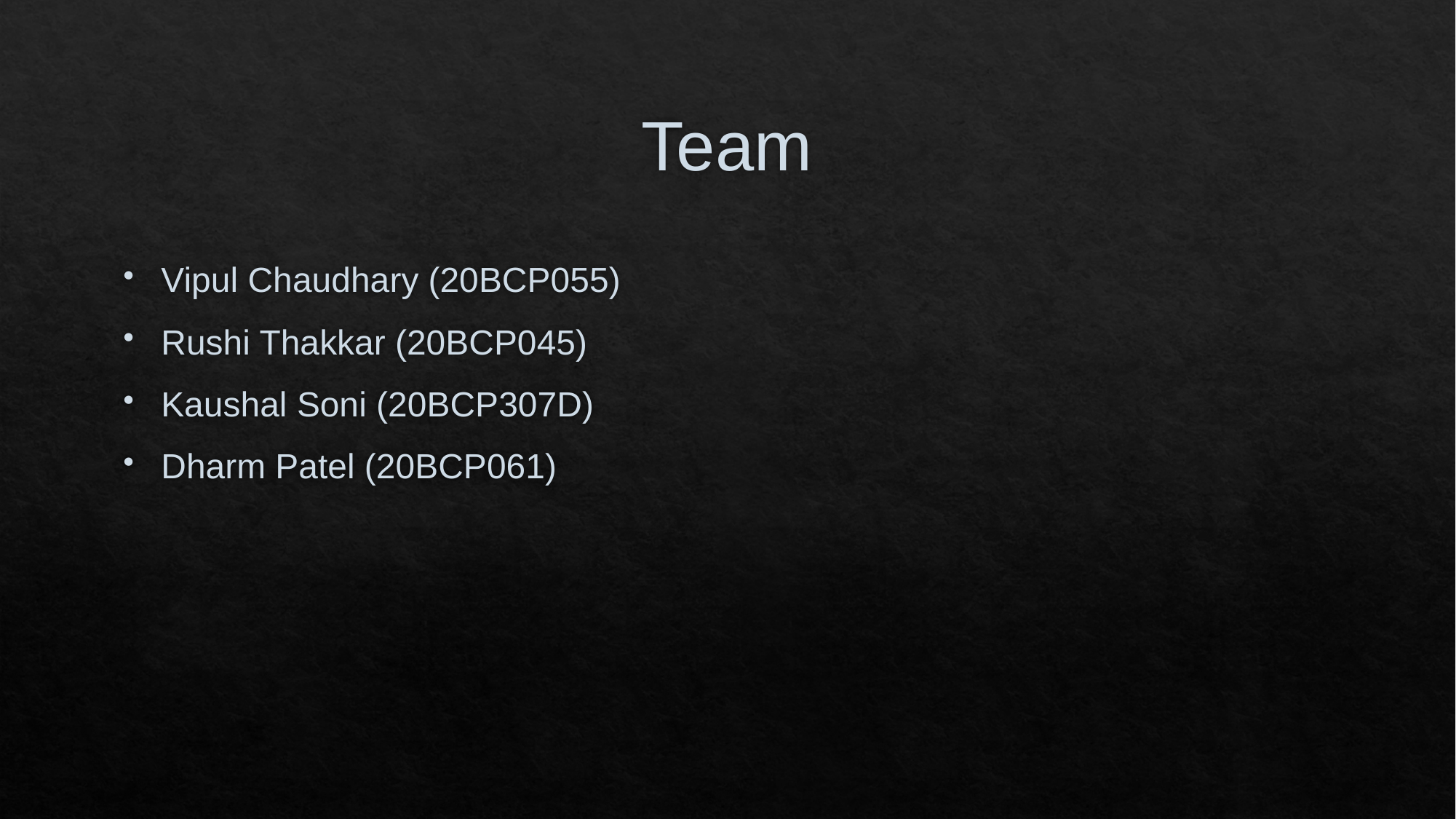

# Team
Vipul Chaudhary (20BCP055)
Rushi Thakkar (20BCP045)
Kaushal Soni (20BCP307D)
Dharm Patel (20BCP061)